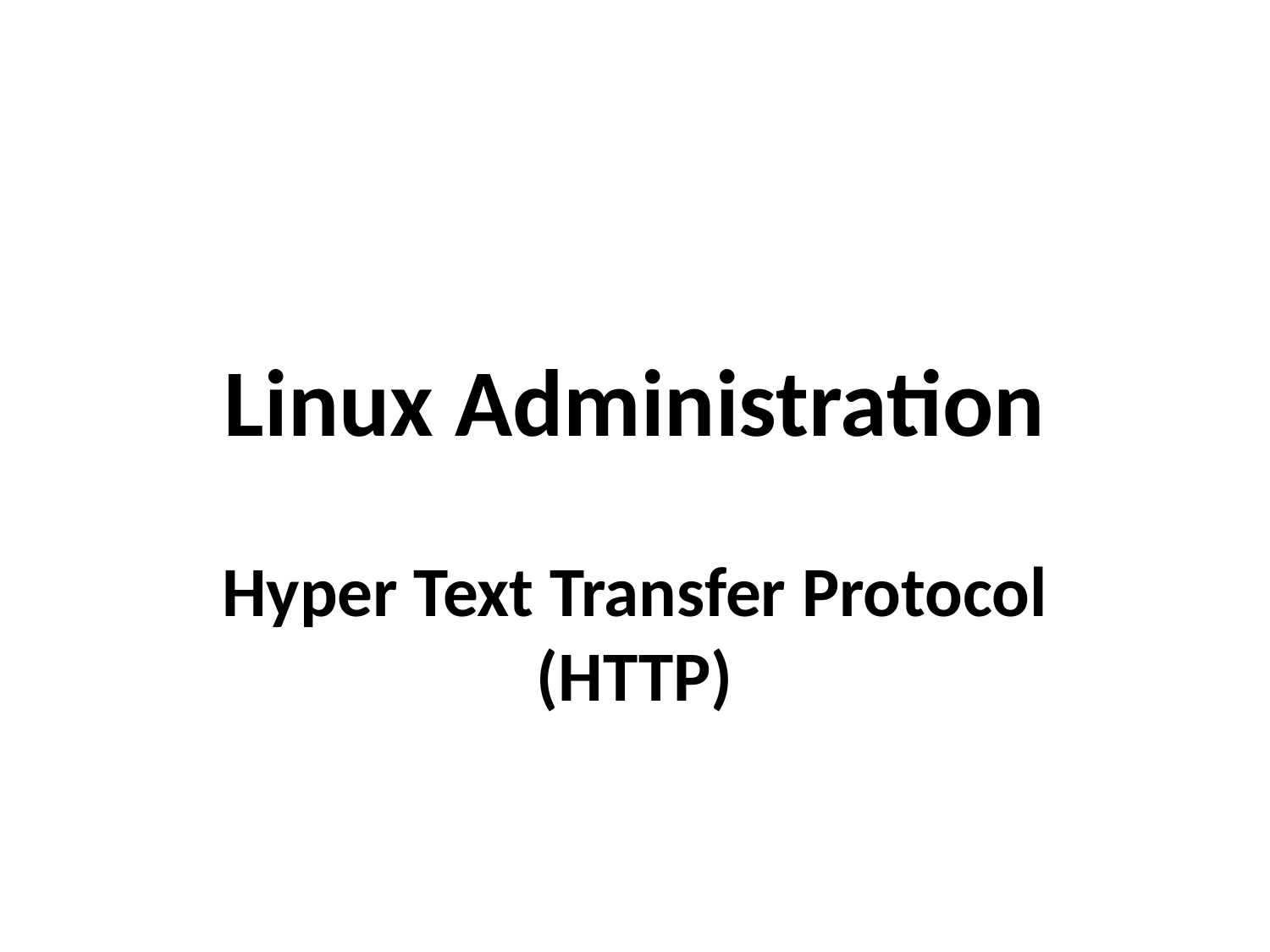

# Linux Administration
Hyper Text Transfer Protocol (HTTP)